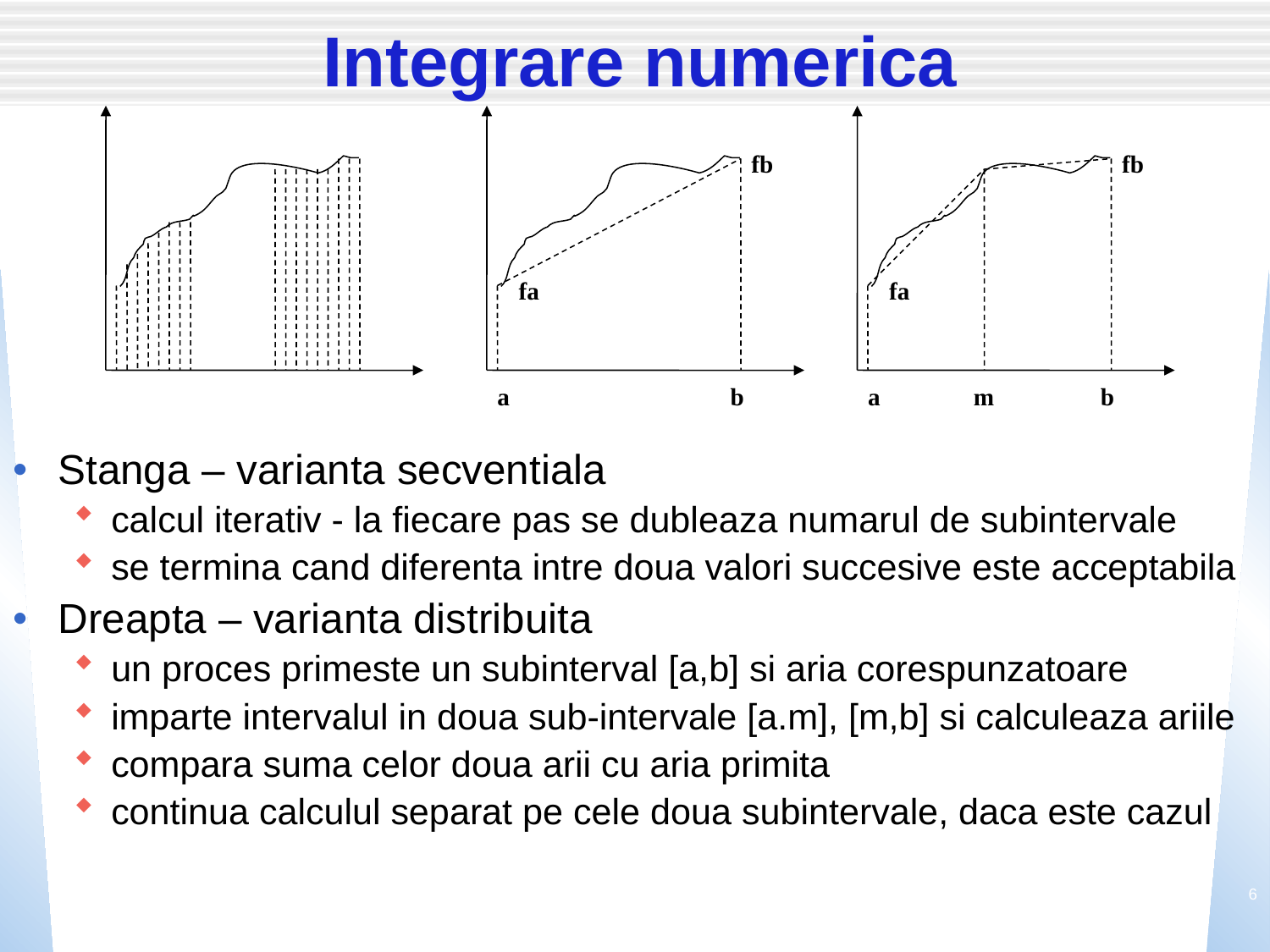

# Integrare numerica

a
b
fb
fa

fb

fa

a
m
b
Stanga – varianta secventiala
calcul iterativ - la fiecare pas se dubleaza numarul de subintervale
se termina cand diferenta intre doua valori succesive este acceptabila
Dreapta – varianta distribuita
un proces primeste un subinterval [a,b] si aria corespunzatoare
imparte intervalul in doua sub-intervale [a.m], [m,b] si calculeaza ariile
compara suma celor doua arii cu aria primita
continua calculul separat pe cele doua subintervale, daca este cazul
6
Algoritmi Paraleli si distribuiti